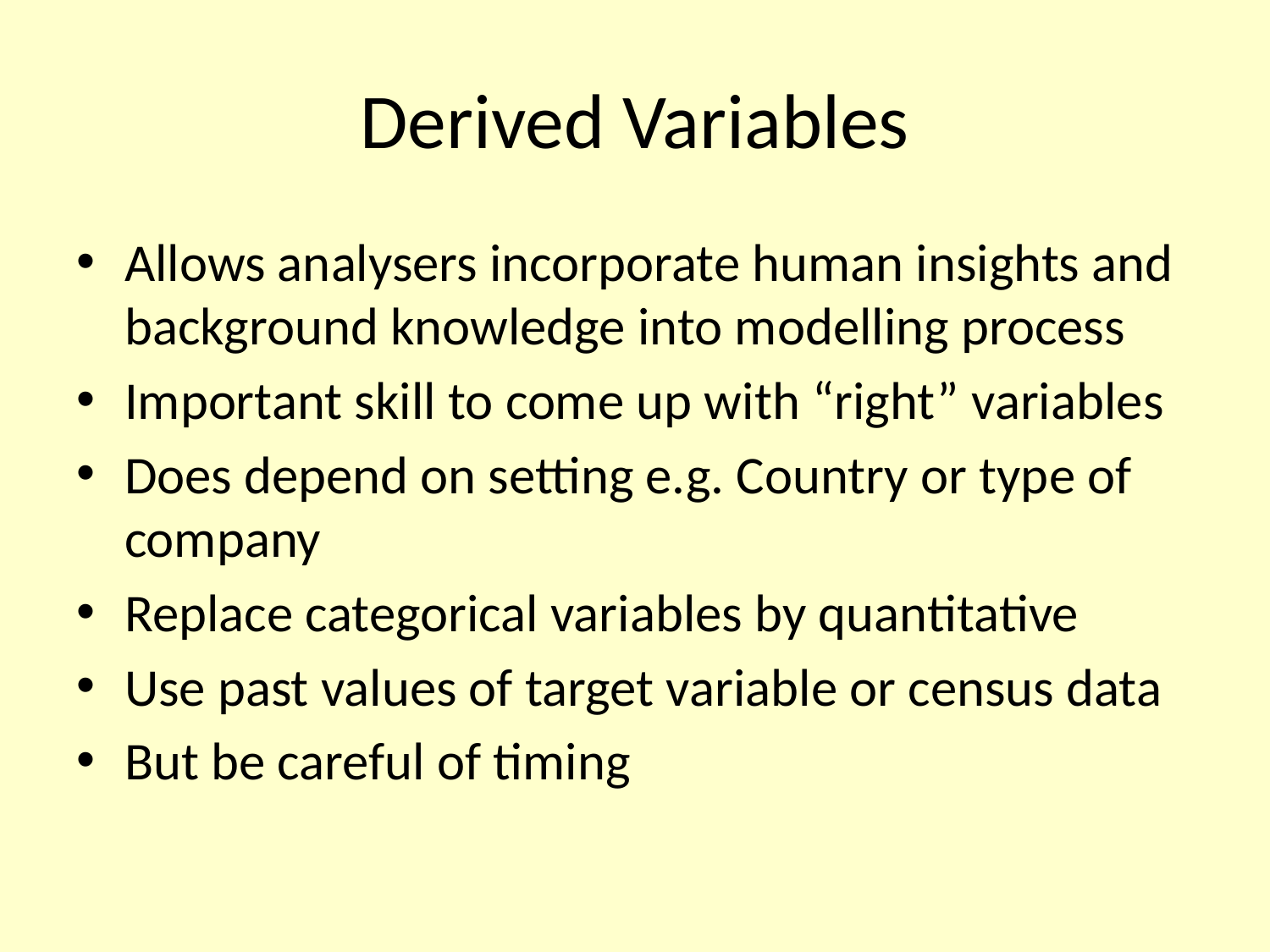

# Derived Variables
Allows analysers incorporate human insights and background knowledge into modelling process
Important skill to come up with “right” variables
Does depend on setting e.g. Country or type of company
Replace categorical variables by quantitative
Use past values of target variable or census data
But be careful of timing